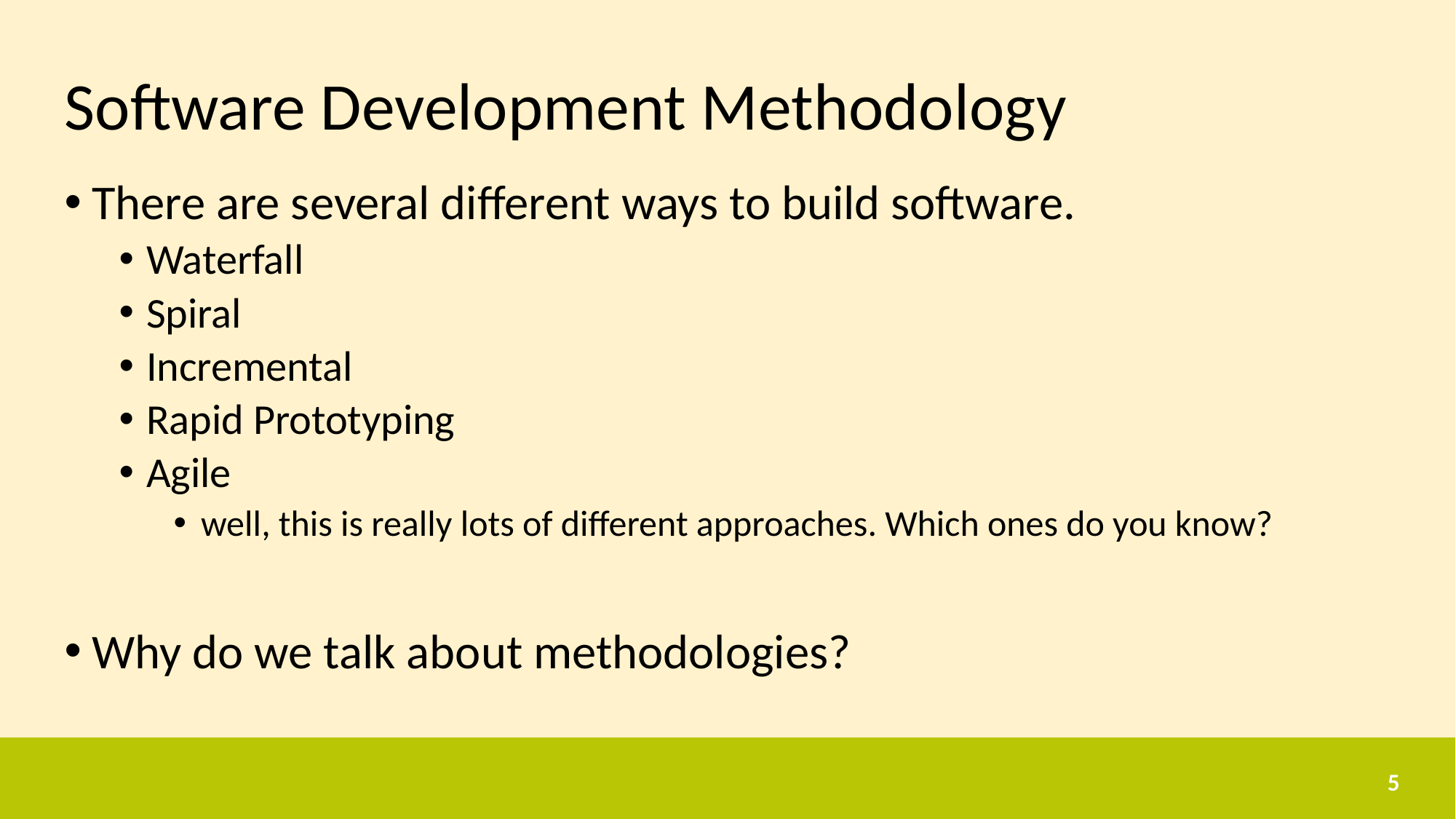

# Software Development Methodology
There are several different ways to build software.
Waterfall
Spiral
Incremental
Rapid Prototyping
Agile
well, this is really lots of different approaches. Which ones do you know?

Why do we talk about methodologies?
5